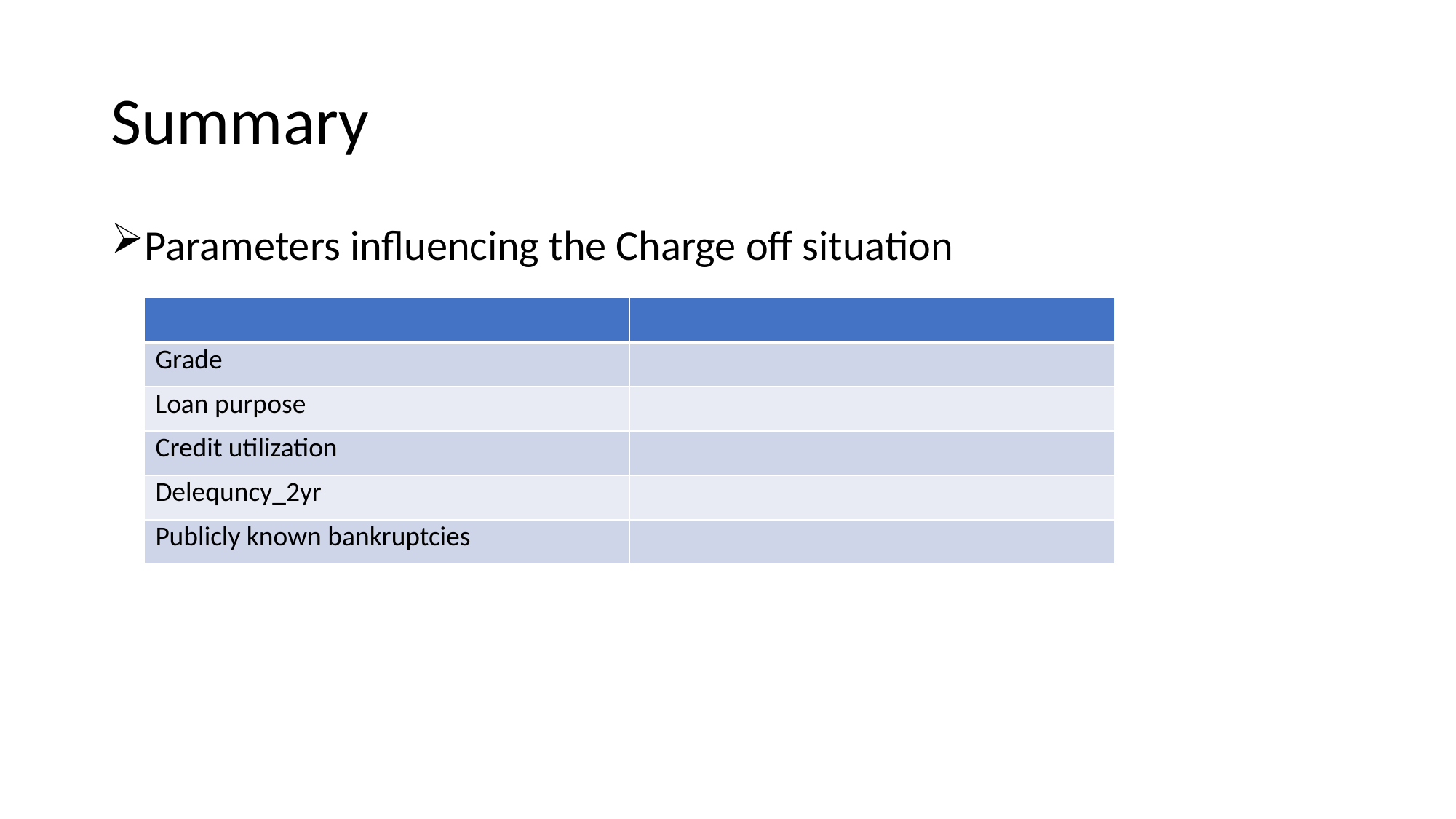

# Summary
Parameters influencing the Charge off situation
|  |  |
| --- | --- |
| Grade |  |
| Loan purpose |  |
| Credit utilization |  |
| Delequncy\_2yr |  |
| Publicly known bankruptcies |  |